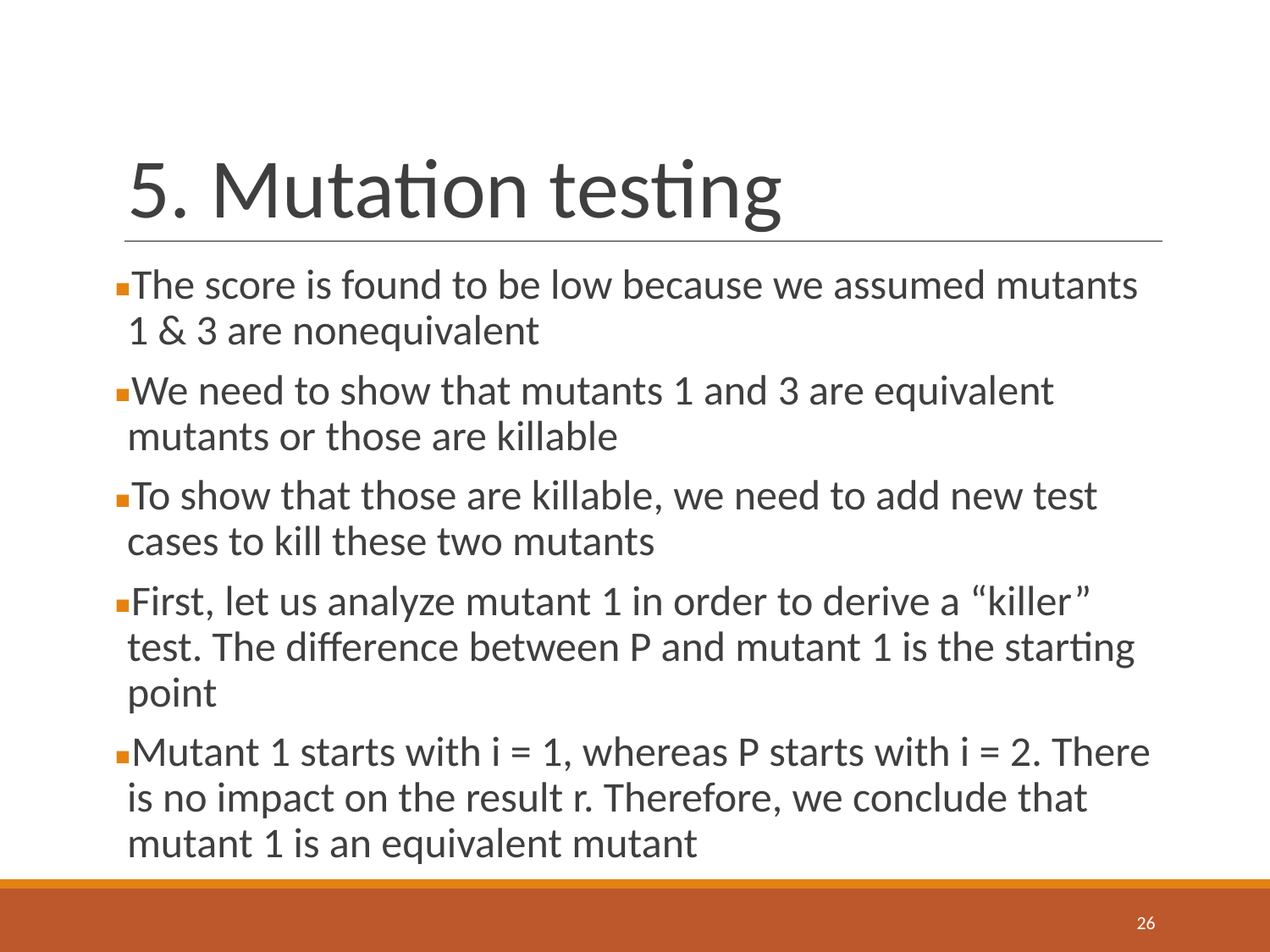

# 5. Mutation testing
The score is found to be low because we assumed mutants 1 & 3 are nonequivalent
We need to show that mutants 1 and 3 are equivalent mutants or those are killable
To show that those are killable, we need to add new test cases to kill these two mutants
First, let us analyze mutant 1 in order to derive a “killer” test. The difference between P and mutant 1 is the starting point
Mutant 1 starts with i = 1, whereas P starts with i = 2. There is no impact on the result r. Therefore, we conclude that mutant 1 is an equivalent mutant

26